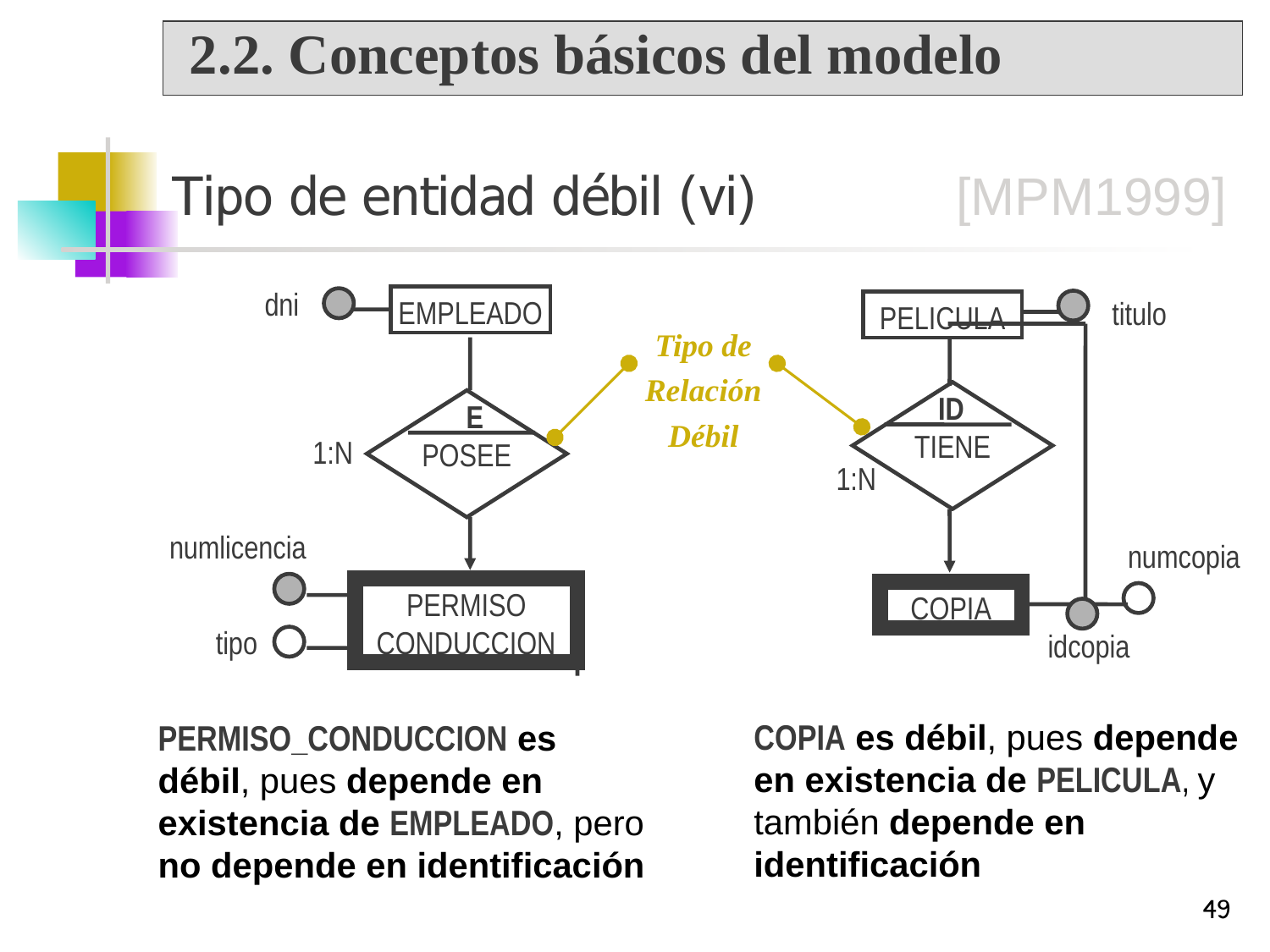

2.2. Conceptos básicos del modelo
# Tipo de entidad débil (vi)	[MPM1999]
dni
EMPLEADO

POSEE
E
1:N

numlicencia
PERMISO
CONDUCCION

tipo

titulo
PELICULA

TIENE
ID

1:N

numcopia
COPIA

Tipo de Relación Débil

idcopia
COPIA es débil, pues depende en existencia de PELICULA, y también depende en identificación
PERMISO_CONDUCCION es débil, pues depende en existencia de EMPLEADO, pero no depende en identificación
49